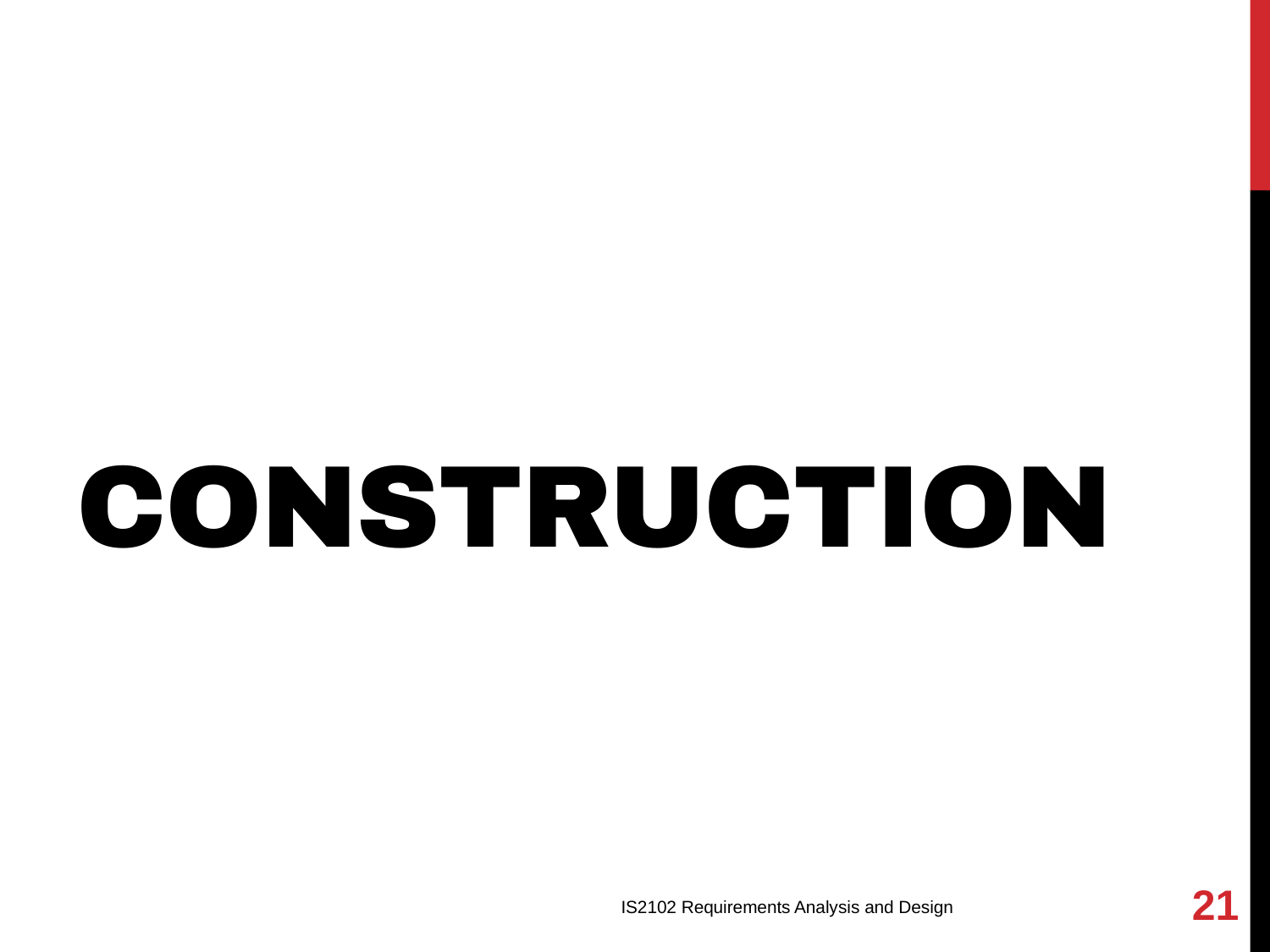

# Construction
21
IS2102 Requirements Analysis and Design